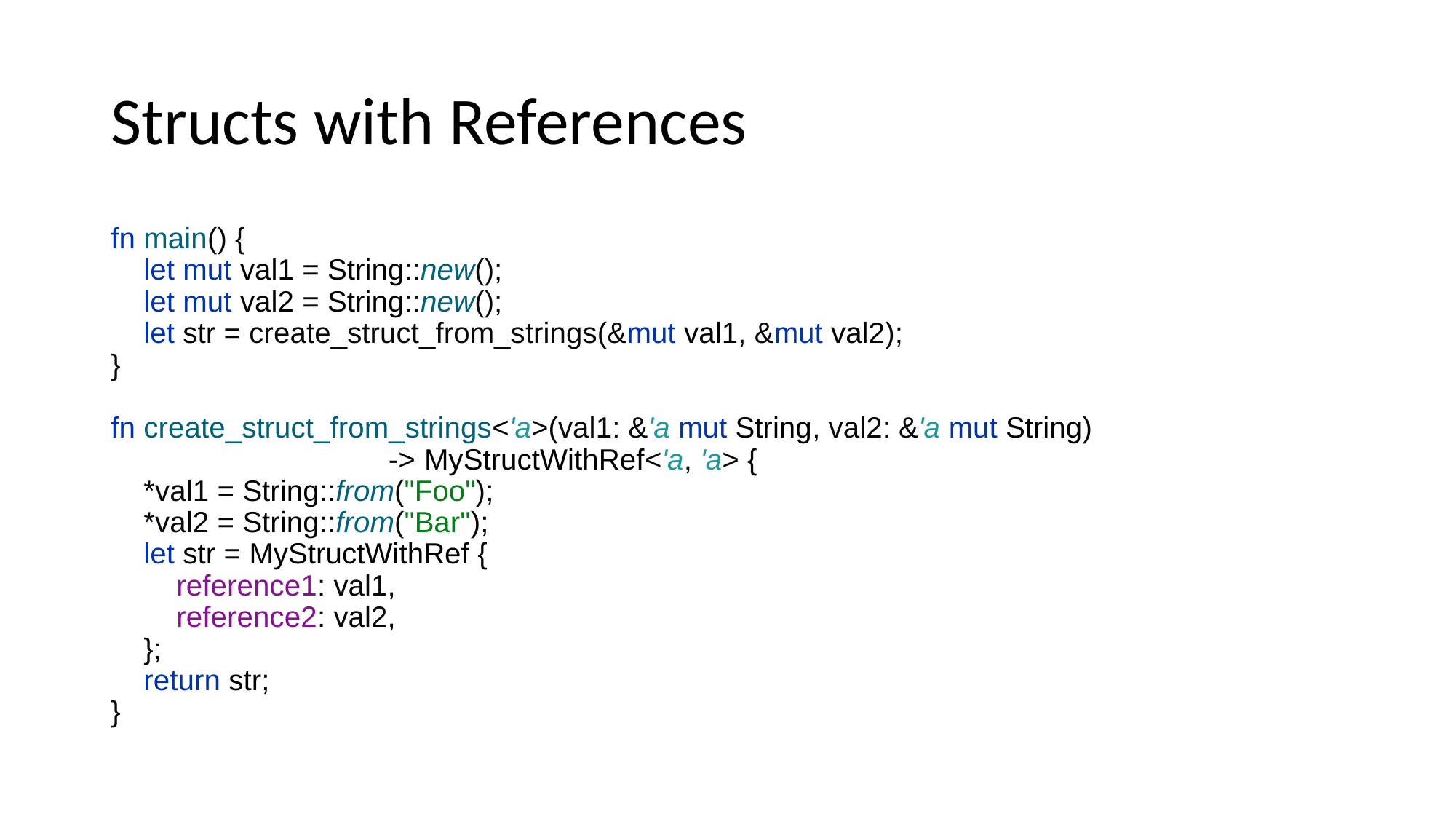

# Structs with References
fn main() {
    let mut val1 = String::new();
    let mut val2 = String::new();
    let str = create_struct_from_strings(&mut val1, &mut val2);
}
fn create_struct_from_strings<'a>(val1: &'a mut String, val2: &'a mut String)
                                  -> MyStructWithRef<'a, 'a> {
    *val1 = String::from("Foo");
    *val2 = String::from("Bar");
    let str = MyStructWithRef {
        reference1: val1,
        reference2: val2,
    };
    return str;
}